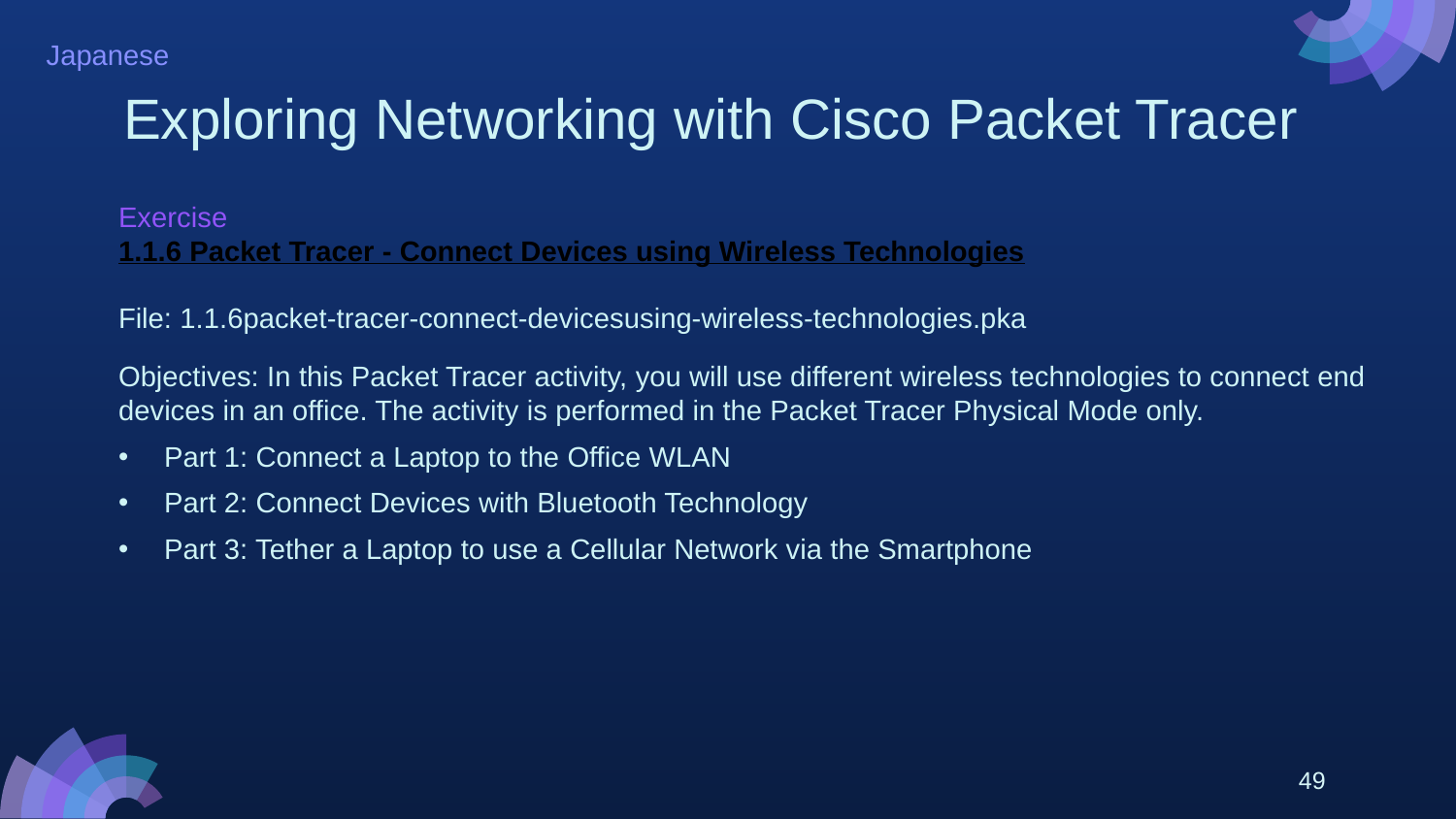

# Exploring Networking with Cisco Packet Tracer
Exercise
1.1.6 Packet Tracer - Connect Devices using Wireless Technologies
File: 1.1.6packet-tracer-connect-devicesusing-wireless-technologies.pka
Objectives: In this Packet Tracer activity, you will use different wireless technologies to connect end devices in an office. The activity is performed in the Packet Tracer Physical Mode only.
Part 1: Connect a Laptop to the Office WLAN
Part 2: Connect Devices with Bluetooth Technology
Part 3: Tether a Laptop to use a Cellular Network via the Smartphone
49